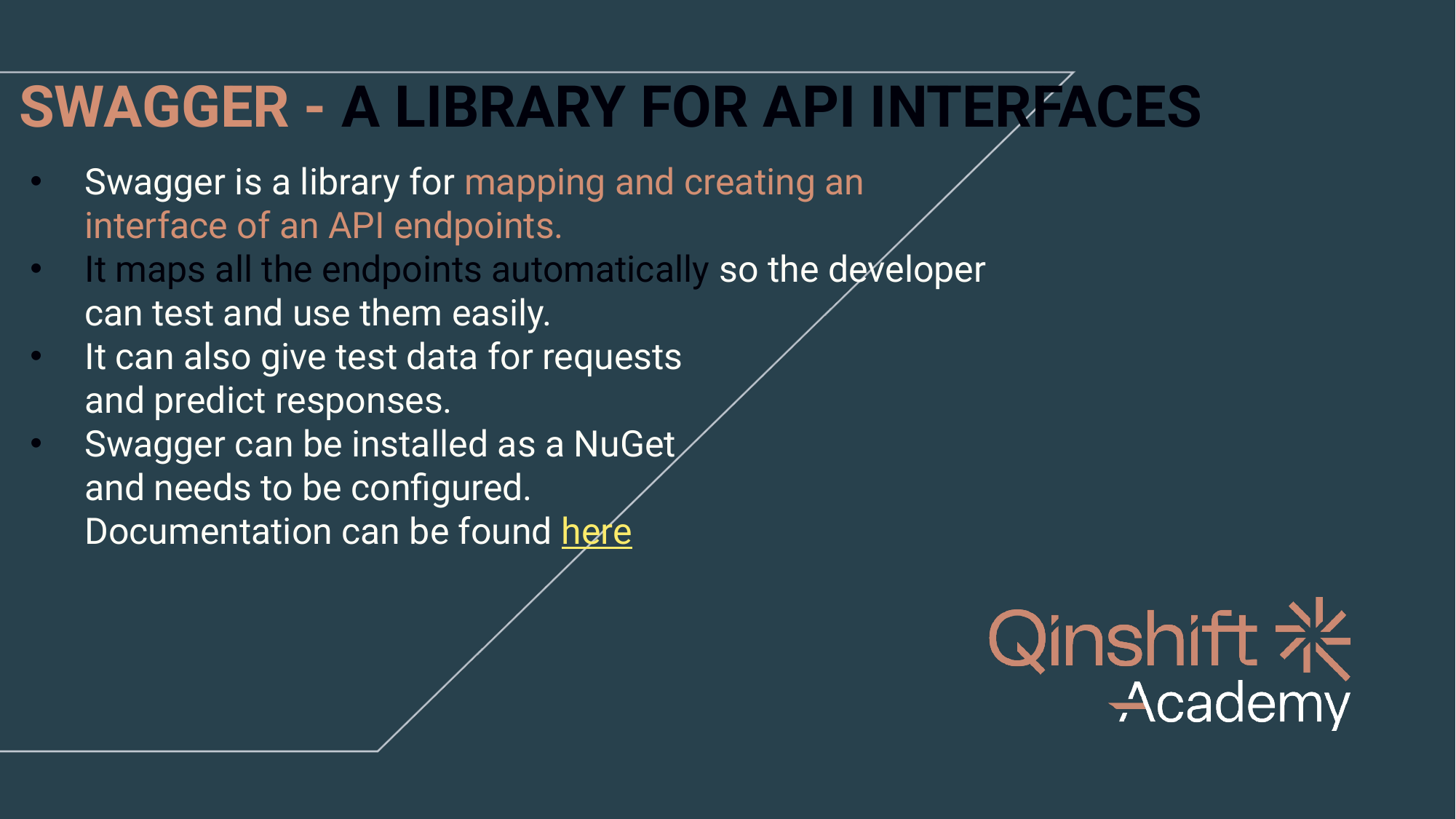

SWAGGER - A LIBRARY FOR API INTERFACES
Swagger is a library for mapping and creating an interface of an API endpoints.
It maps all the endpoints automatically so the developer can test and use them easily.
It can also give test data for requests
and predict responses.
Swagger can be installed as a NuGet
and needs to be configured.
Documentation can be found here